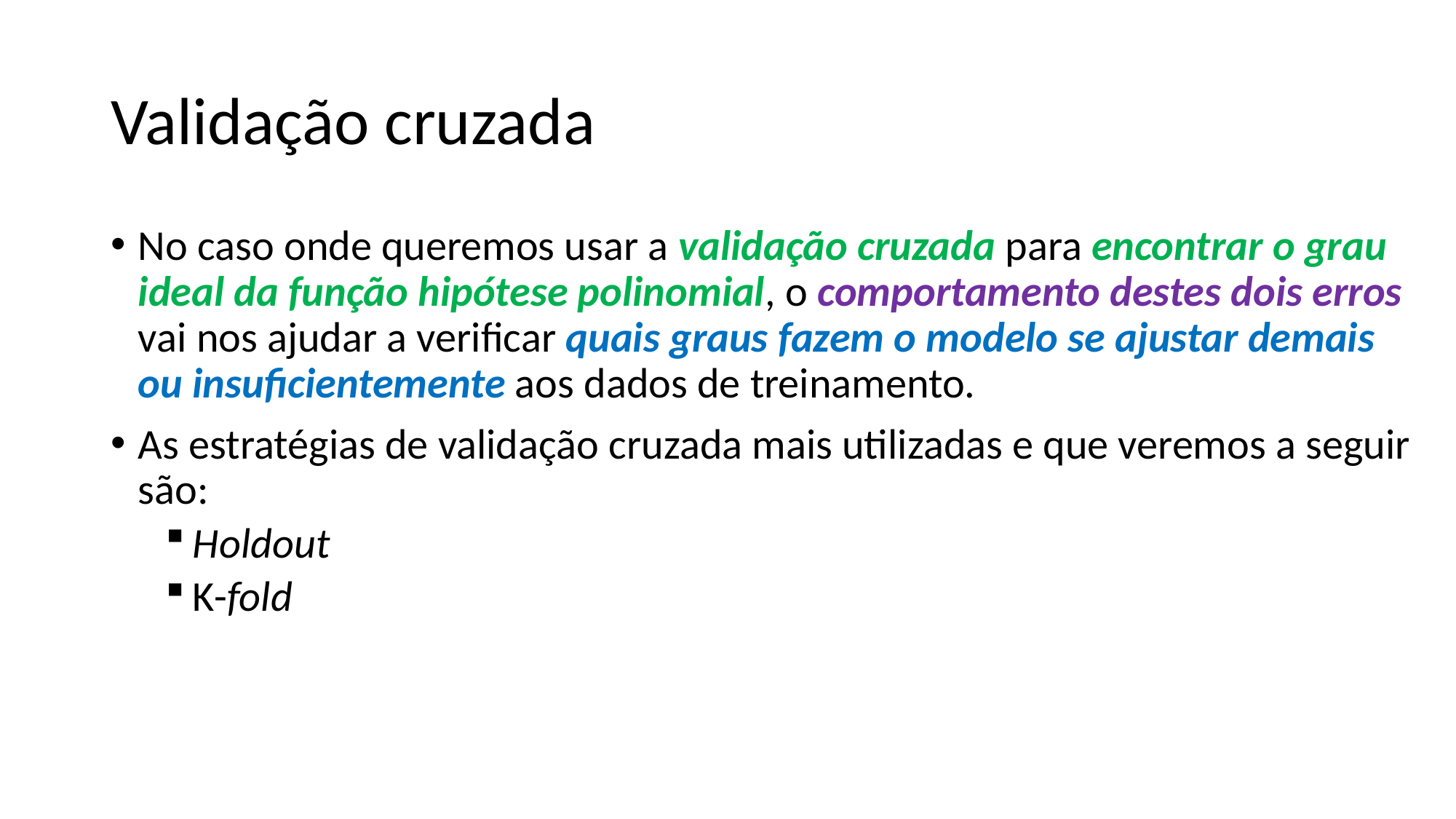

# Validação cruzada
No caso onde queremos usar a validação cruzada para encontrar o grau ideal da função hipótese polinomial, o comportamento destes dois erros vai nos ajudar a verificar quais graus fazem o modelo se ajustar demais ou insuficientemente aos dados de treinamento.
As estratégias de validação cruzada mais utilizadas e que veremos a seguir são:
Holdout
K-fold